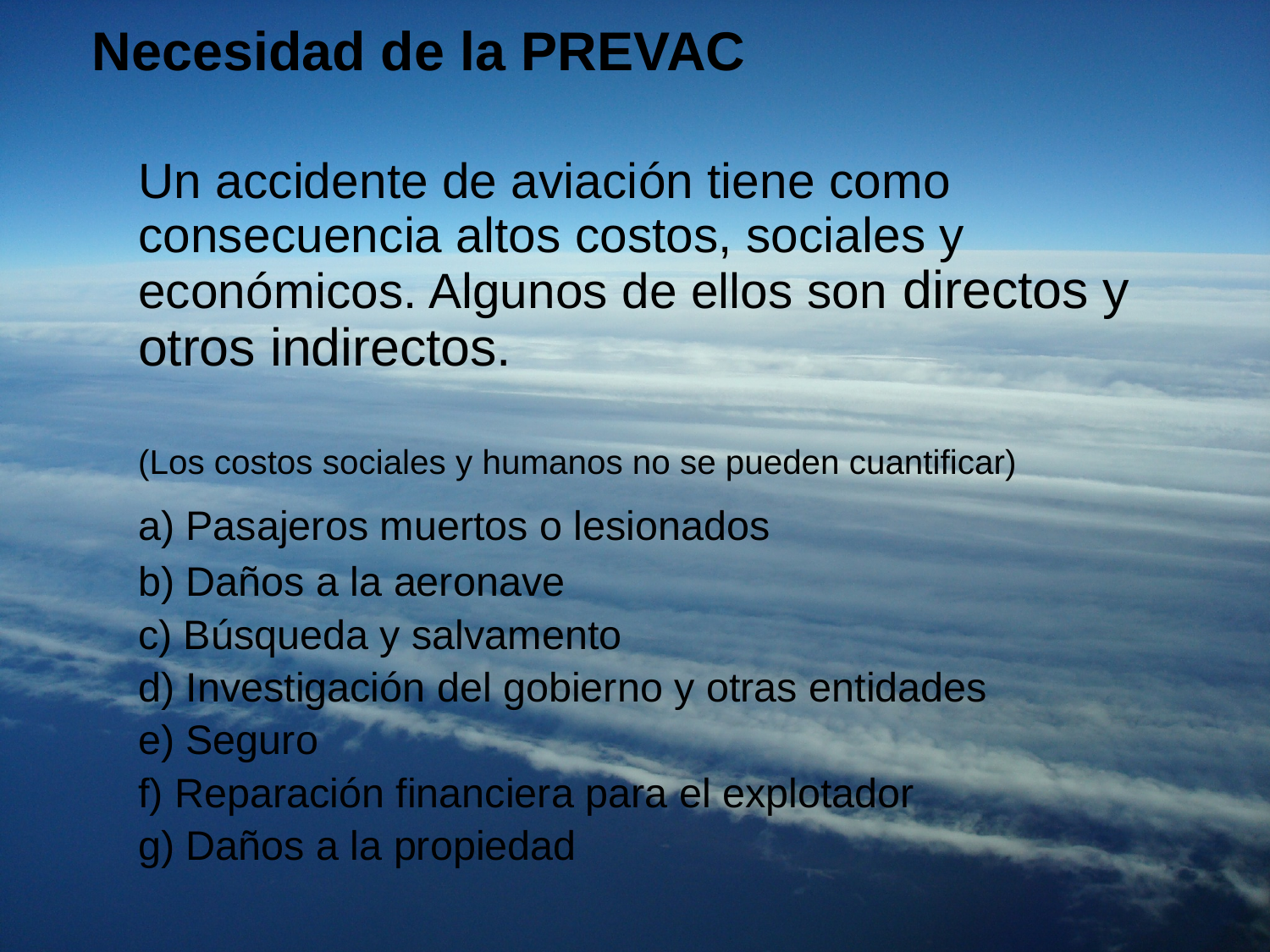

Necesidad de la PREVAC

	Un accidente de aviación tiene como consecuencia altos costos, sociales y económicos. Algunos de ellos son directos y otros indirectos.

	(Los costos sociales y humanos no se pueden cuantificar)
	a) Pasajeros muertos o lesionados
	b) Daños a la aeronave
	c) Búsqueda y salvamento
	d) Investigación del gobierno y otras entidades
	e) Seguro
	f) Reparación financiera para el explotador
	g) Daños a la propiedad